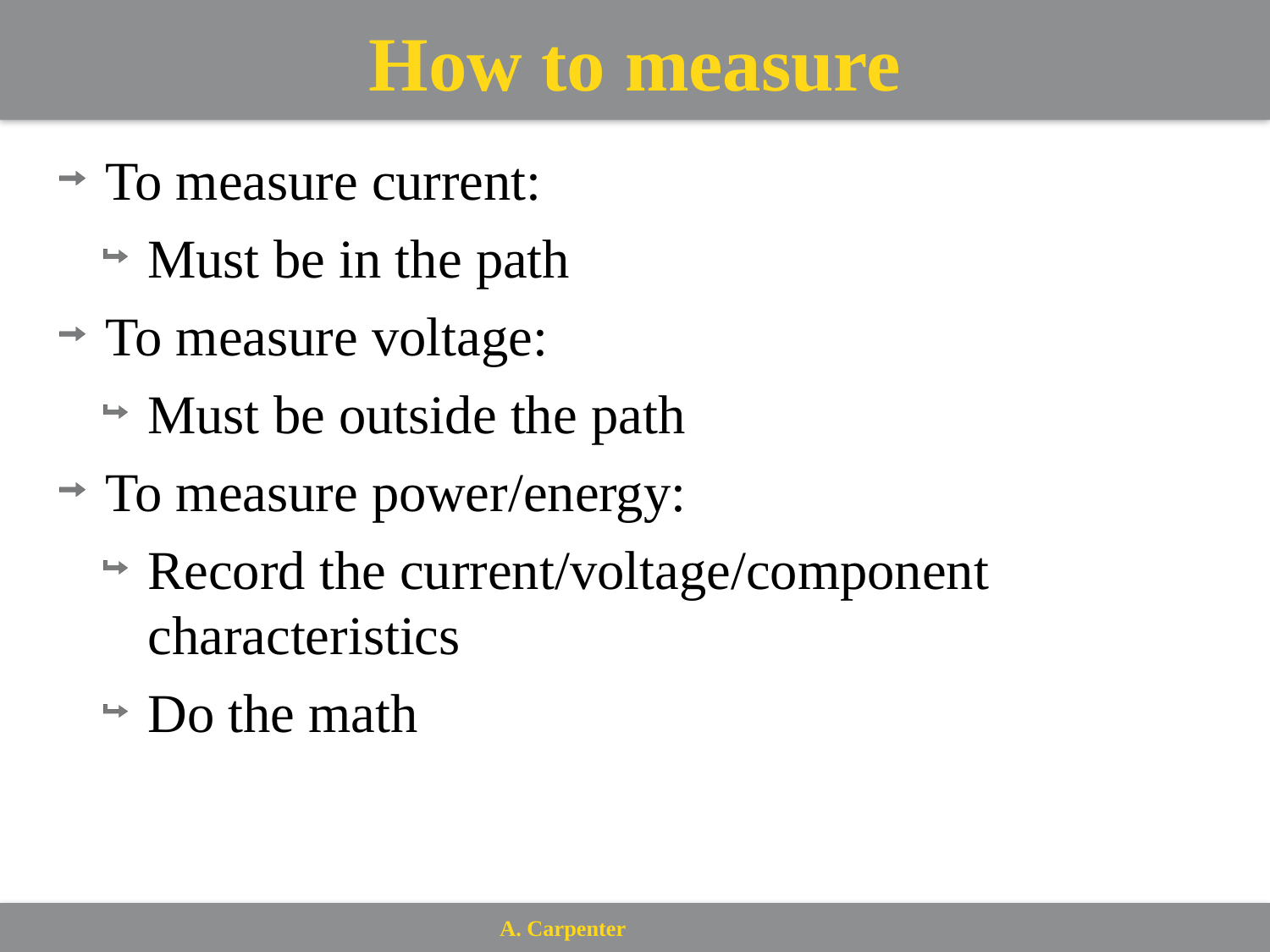

# How to measure
To measure current:
Must be in the path
To measure voltage:
Must be outside the path
To measure power/energy:
Record the current/voltage/component characteristics
Do the math